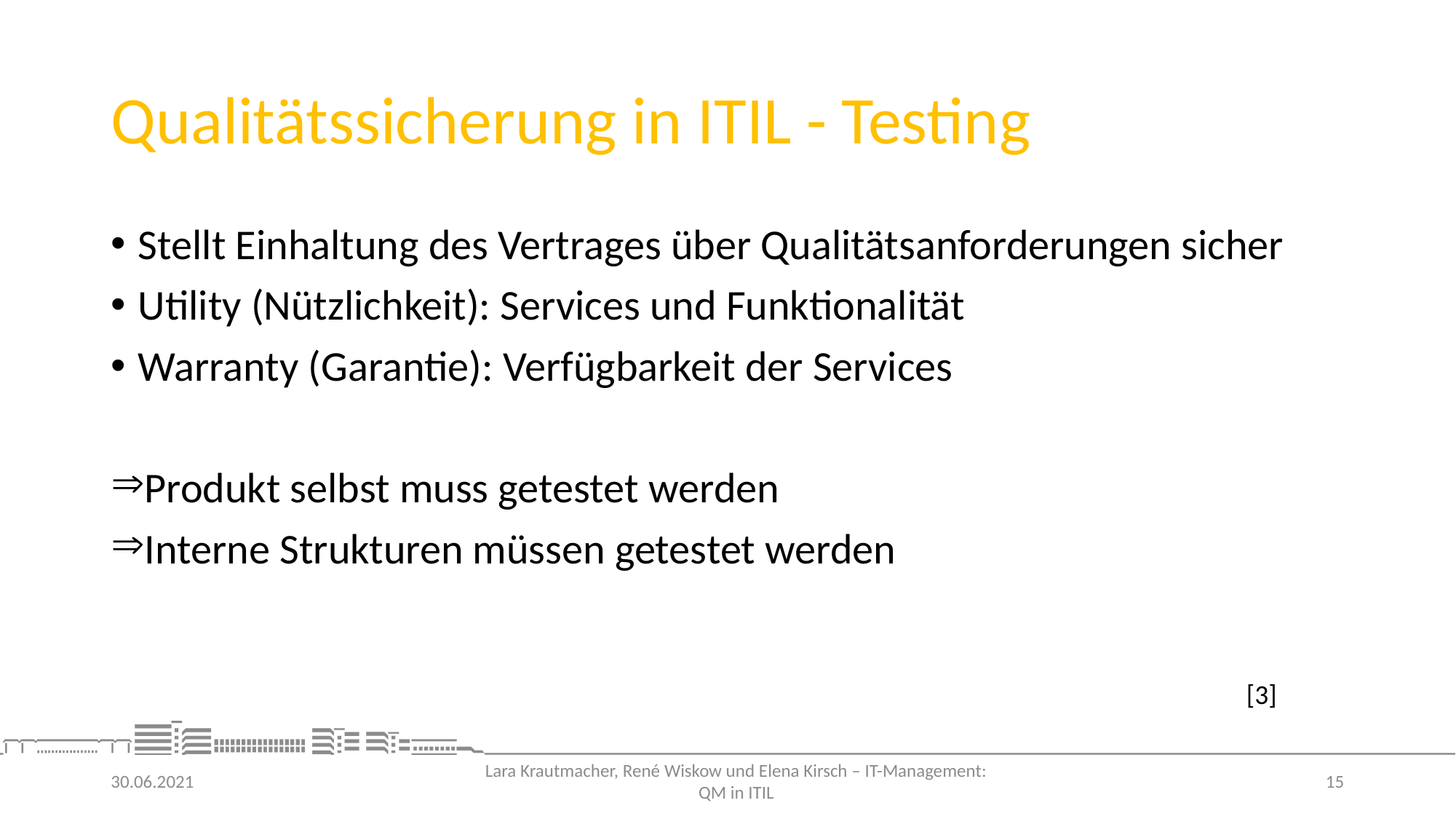

# Qualitätssicherung in ITIL - Testing
Stellt Einhaltung des Vertrages über Qualitätsanforderungen sicher
Utility (Nützlichkeit): Services und Funktionalität
Warranty (Garantie): Verfügbarkeit der Services

Produkt selbst muss getestet werden
Interne Strukturen müssen getestet werden
[3]
30.06.2021
15